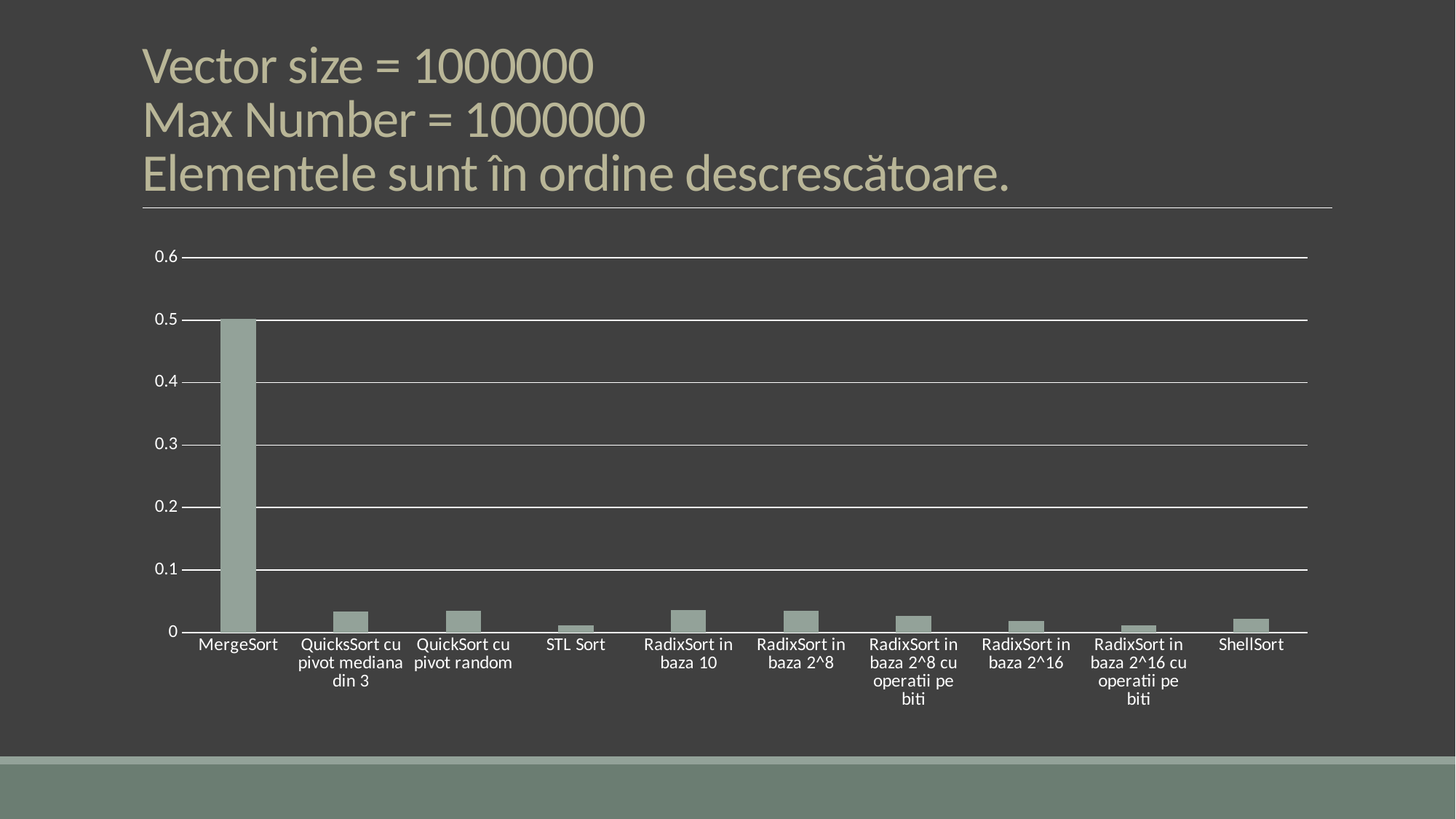

# Vector size = 1000000 Max Number = 1000000 Elementele sunt în ordine descrescătoare.

### Chart

| Category | Column1 |
|---|---|
| MergeSort | 0.501972 |
| QuicksSort cu pivot mediana din 3 | 0.0335698 |
| QuickSort cu pivot random | 0.0350891 |
| STL Sort | 0.0113803 |
| RadixSort in baza 10 | 0.0354996 |
| RadixSort in baza 2^8 | 0.0351747 |
| RadixSort in baza 2^8 cu operatii pe biti | 0.0262627 |
| RadixSort in baza 2^16 | 0.0189238 |
| RadixSort in baza 2^16 cu operatii pe biti | 0.0115247 |
| ShellSort | 0.02241 |